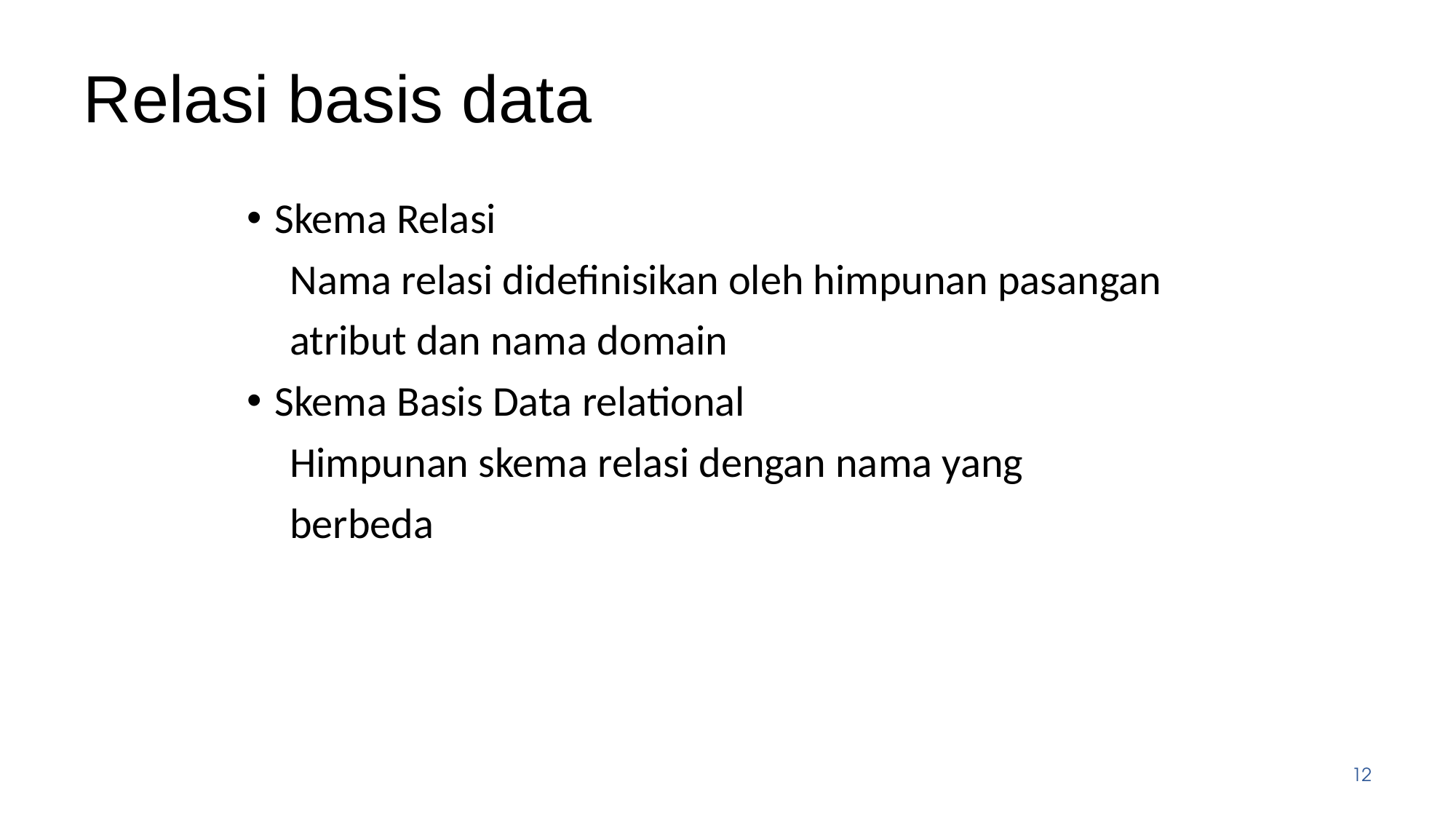

# Relasi basis data
Skema Relasi
   Nama relasi didefinisikan oleh himpunan pasangan
   atribut dan nama domain
Skema Basis Data relational
   Himpunan skema relasi dengan nama yang
   berbeda
12